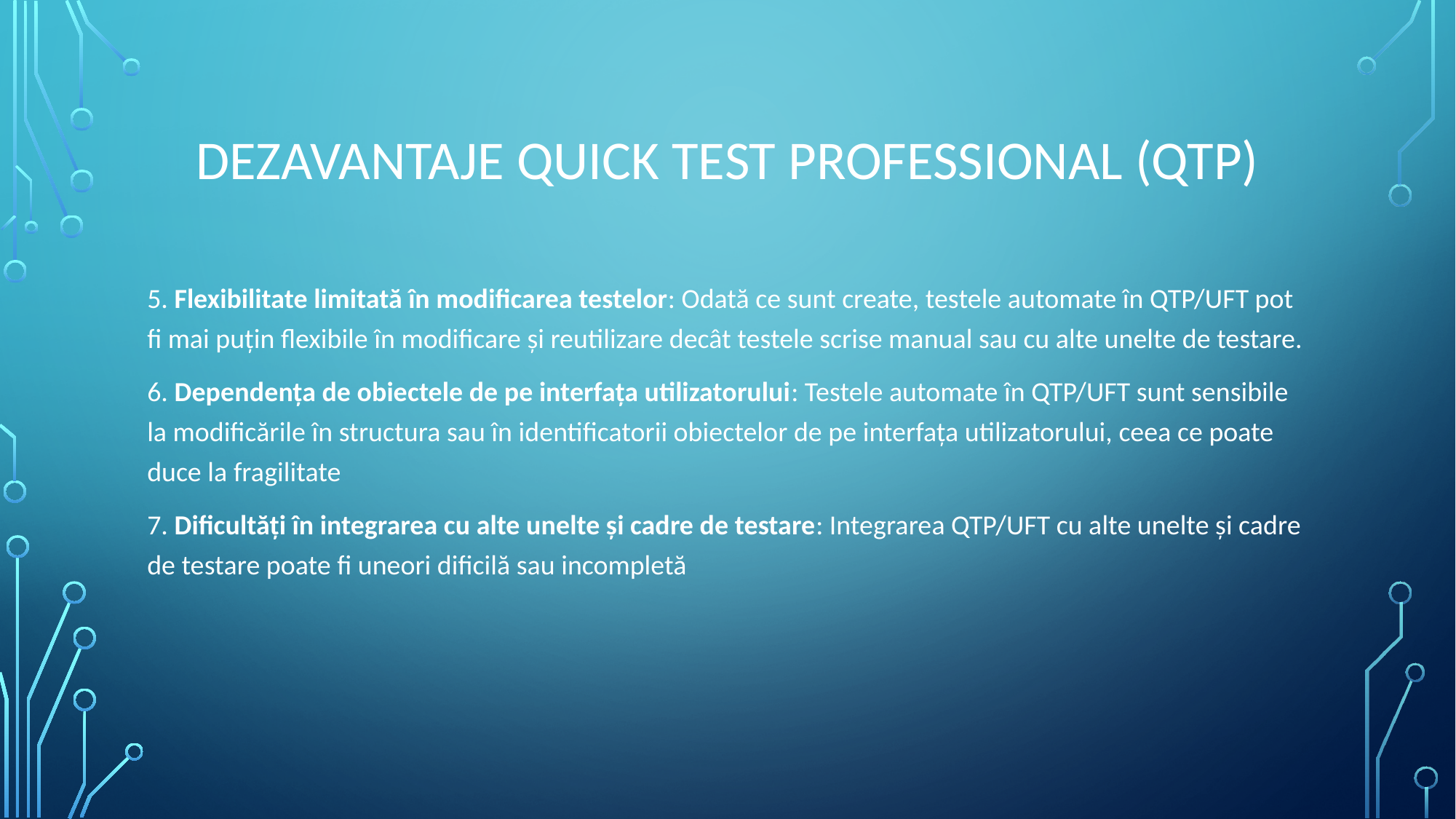

# DEZAVANTAJE QUICK TEST PROFESSIONAL (QTP)
5. Flexibilitate limitată în modificarea testelor: Odată ce sunt create, testele automate în QTP/UFT pot fi mai puțin flexibile în modificare și reutilizare decât testele scrise manual sau cu alte unelte de testare.
6. Dependența de obiectele de pe interfața utilizatorului: Testele automate în QTP/UFT sunt sensibile la modificările în structura sau în identificatorii obiectelor de pe interfața utilizatorului, ceea ce poate duce la fragilitate
7. Dificultăți în integrarea cu alte unelte și cadre de testare: Integrarea QTP/UFT cu alte unelte și cadre de testare poate fi uneori dificilă sau incompletă